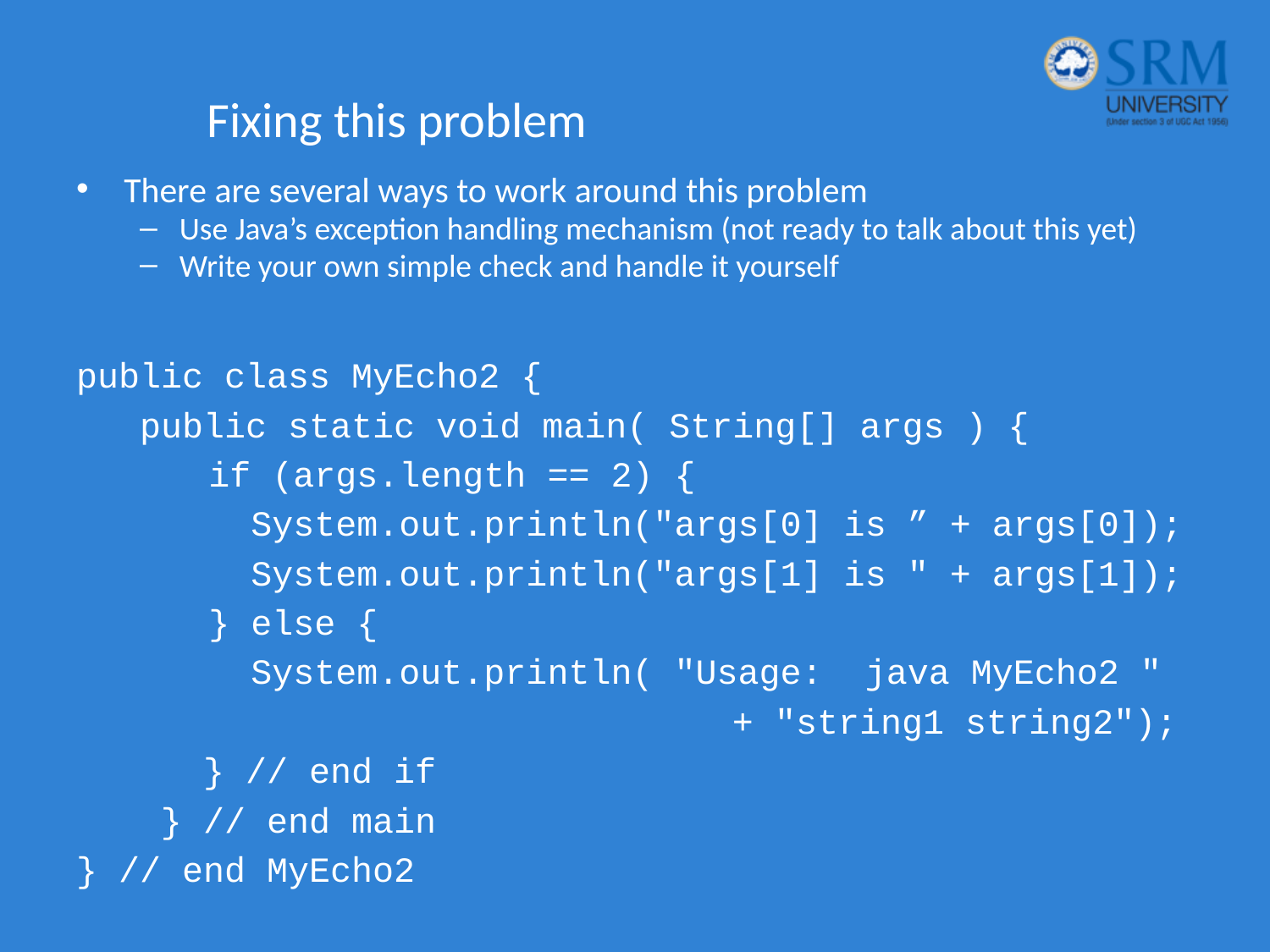

# Fixing this problem
There are several ways to work around this problem
Use Java’s exception handling mechanism (not ready to talk about this yet)
Write your own simple check and handle it yourself

public class MyEcho2 {
   public static void main( String[] args ) {
	    if (args.length == 2) {
	      System.out.println("args[0] is ” + args[0]);
	      System.out.println("args[1] is " + args[1]);
	    } else {
	      System.out.println( "Usage:  java MyEcho2 "
                               + "string1 string2");
      } // end if
    } // end main
} // end MyEcho2